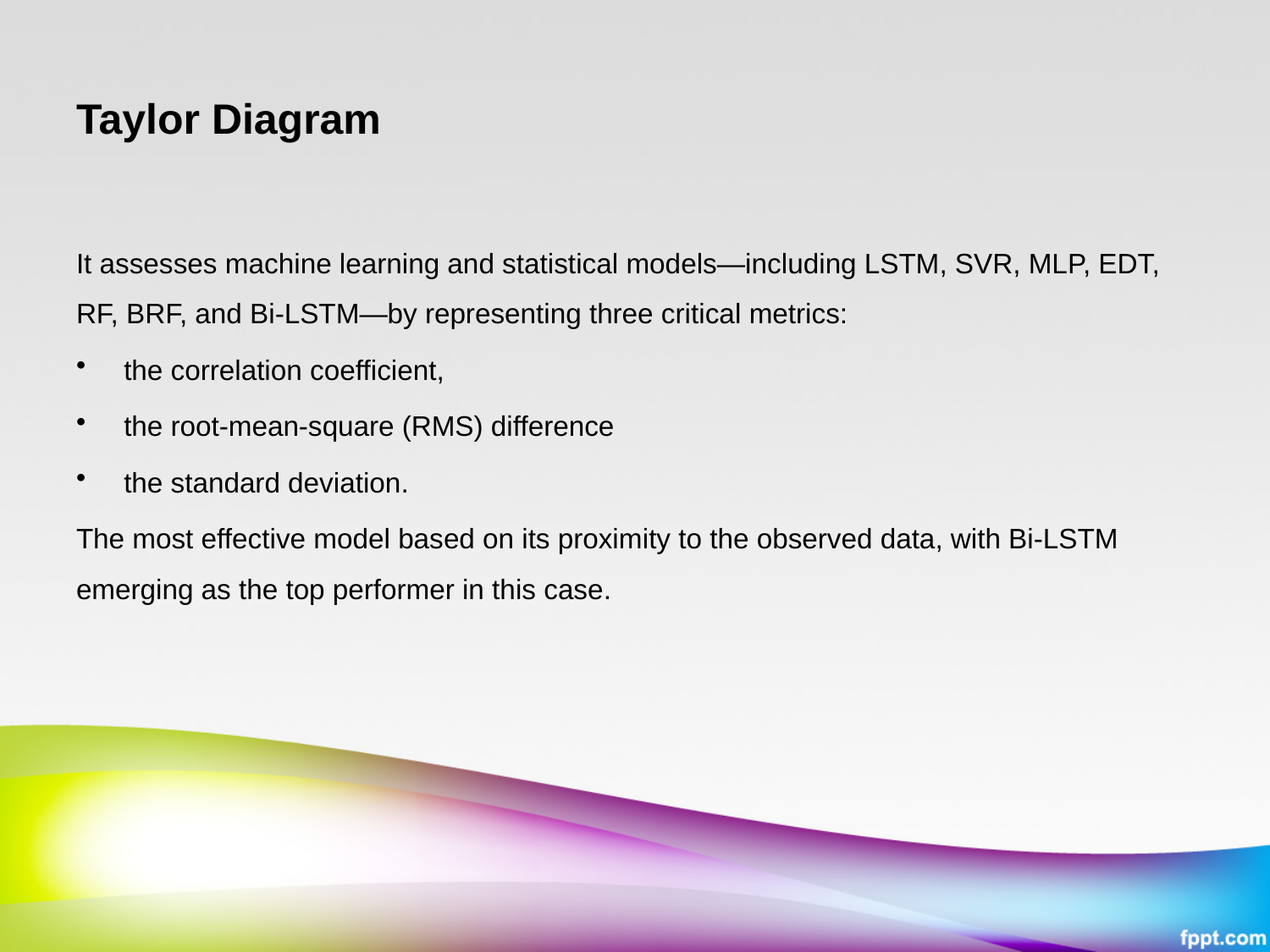

# Taylor Diagram
It assesses machine learning and statistical models—including LSTM, SVR, MLP, EDT, RF, BRF, and Bi-LSTM—by representing three critical metrics:
the correlation coefficient,
the root-mean-square (RMS) difference
the standard deviation.
The most effective model based on its proximity to the observed data, with Bi-LSTM emerging as the top performer in this case.